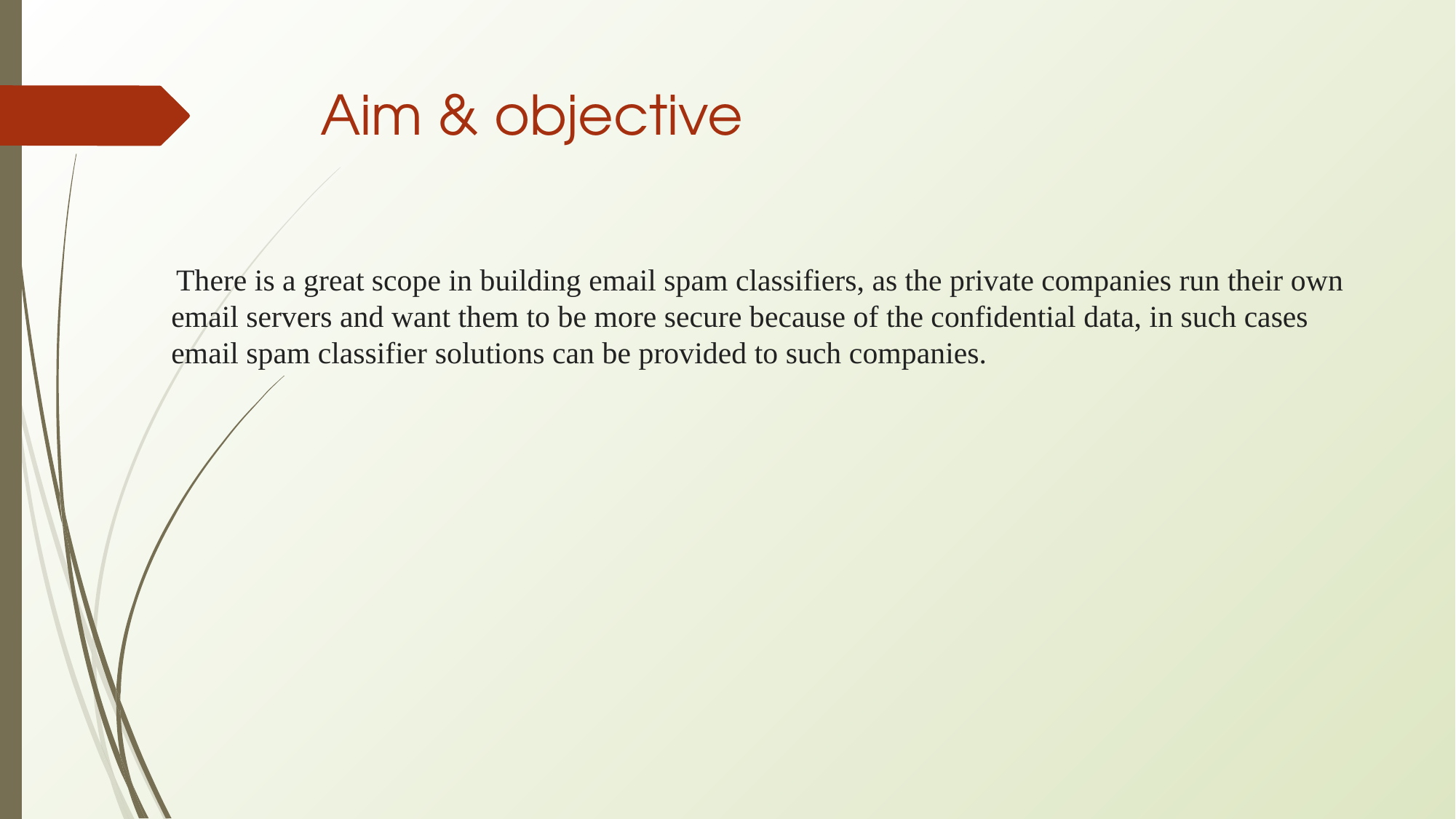

# Aim & objective
      There is a great scope in building email spam classifiers, as the private companies run their own email servers and want them to be more secure because of the confidential data, in such cases email spam classifier solutions can be provided to such companies.